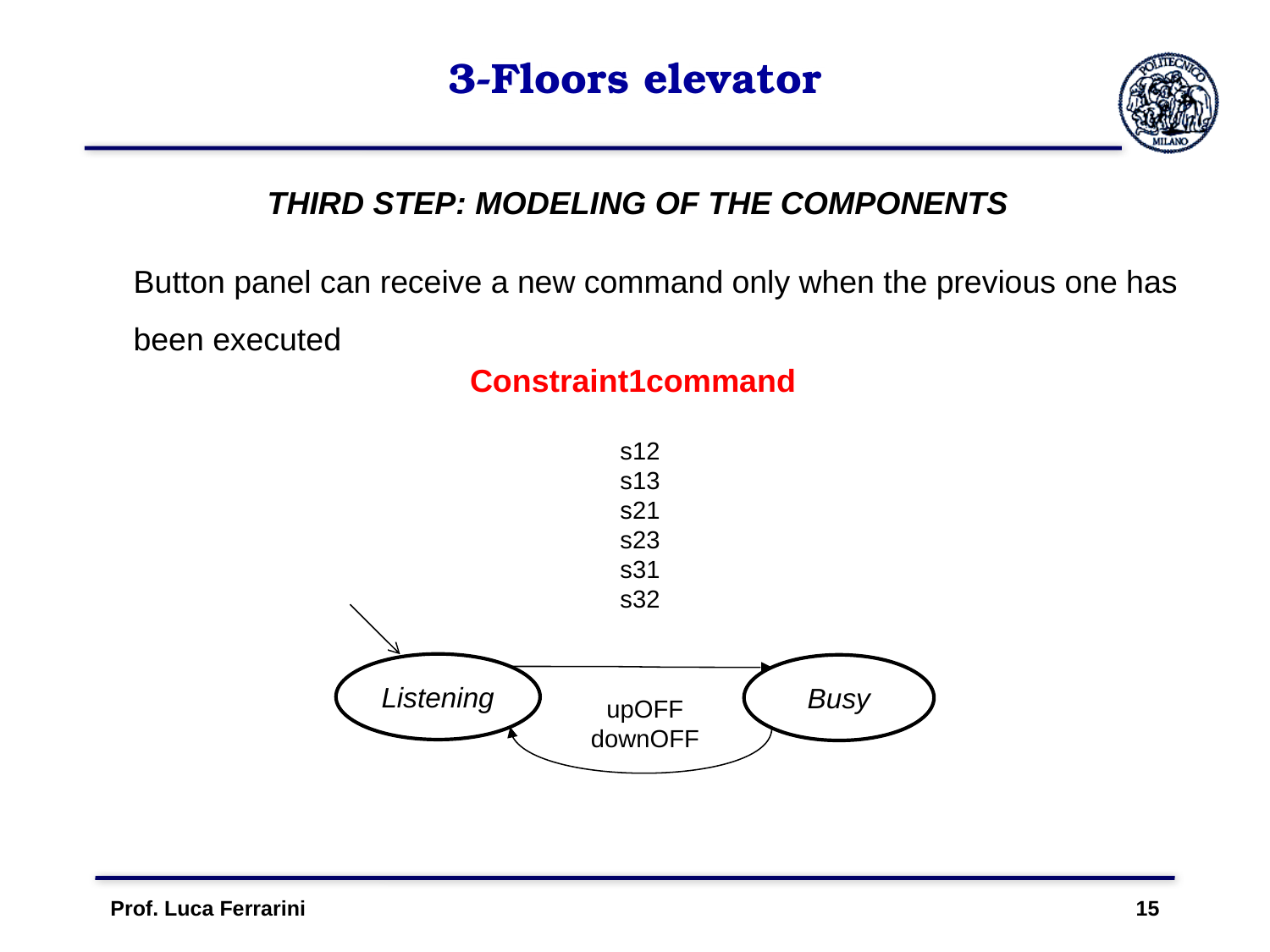

# 3-Floors elevator
THIRD STEP: MODELING OF THE COMPONENTS
Button panel can receive a new command only when the previous one has been executed
Constraint1command
s12
s13
s21
s23
s31
s32
Listening
Busy
upOFF
downOFF
Prof. Luca Ferrarini                                                                                                                                            15